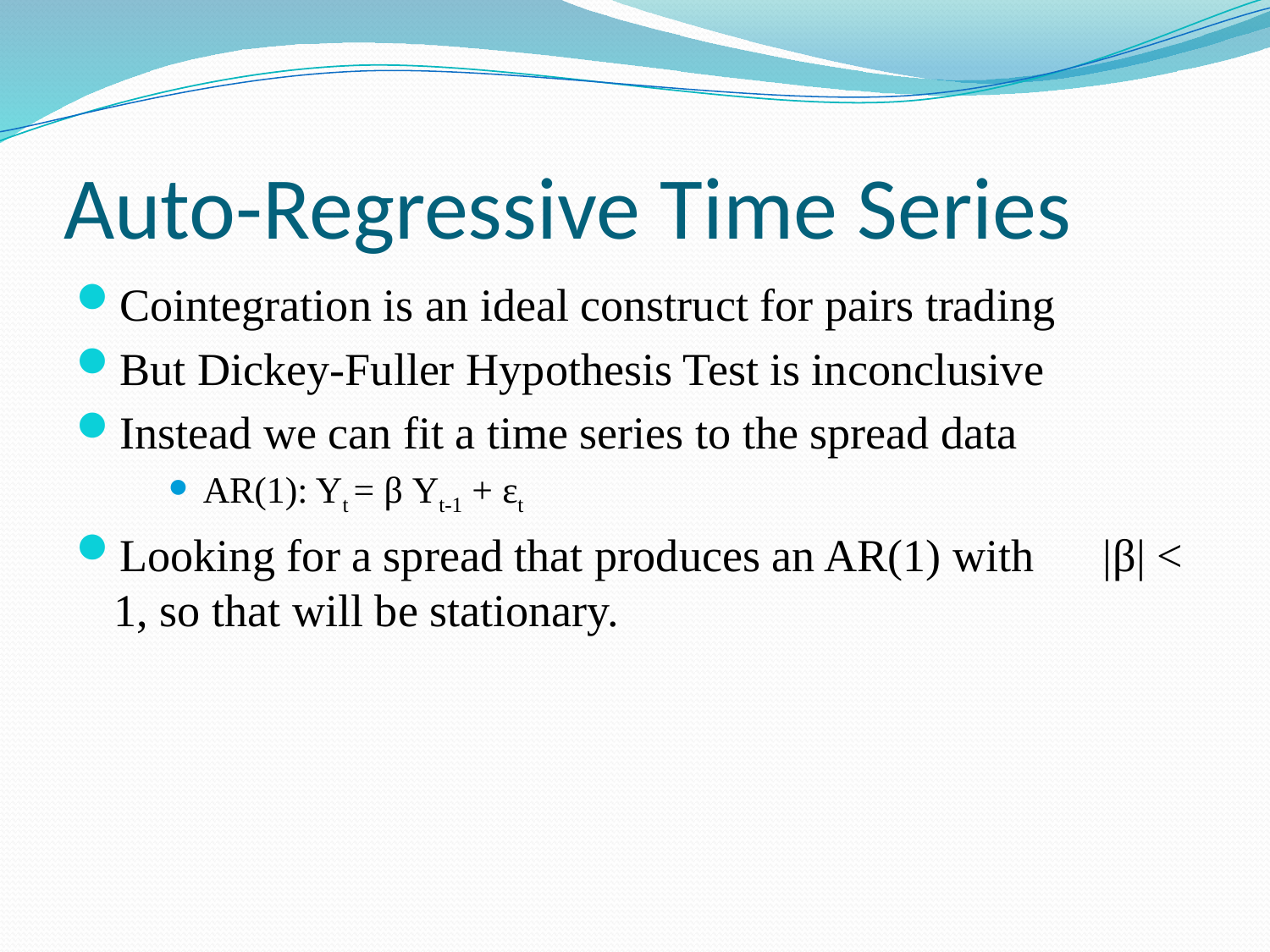

# Auto-Regressive Time Series
Cointegration is an ideal construct for pairs trading
But Dickey-Fuller Hypothesis Test is inconclusive
Instead we can fit a time series to the spread data
AR(1): Yt = β Yt-1 + εt
Looking for a spread that produces an AR(1) with      |β| < 1, so that will be stationary.